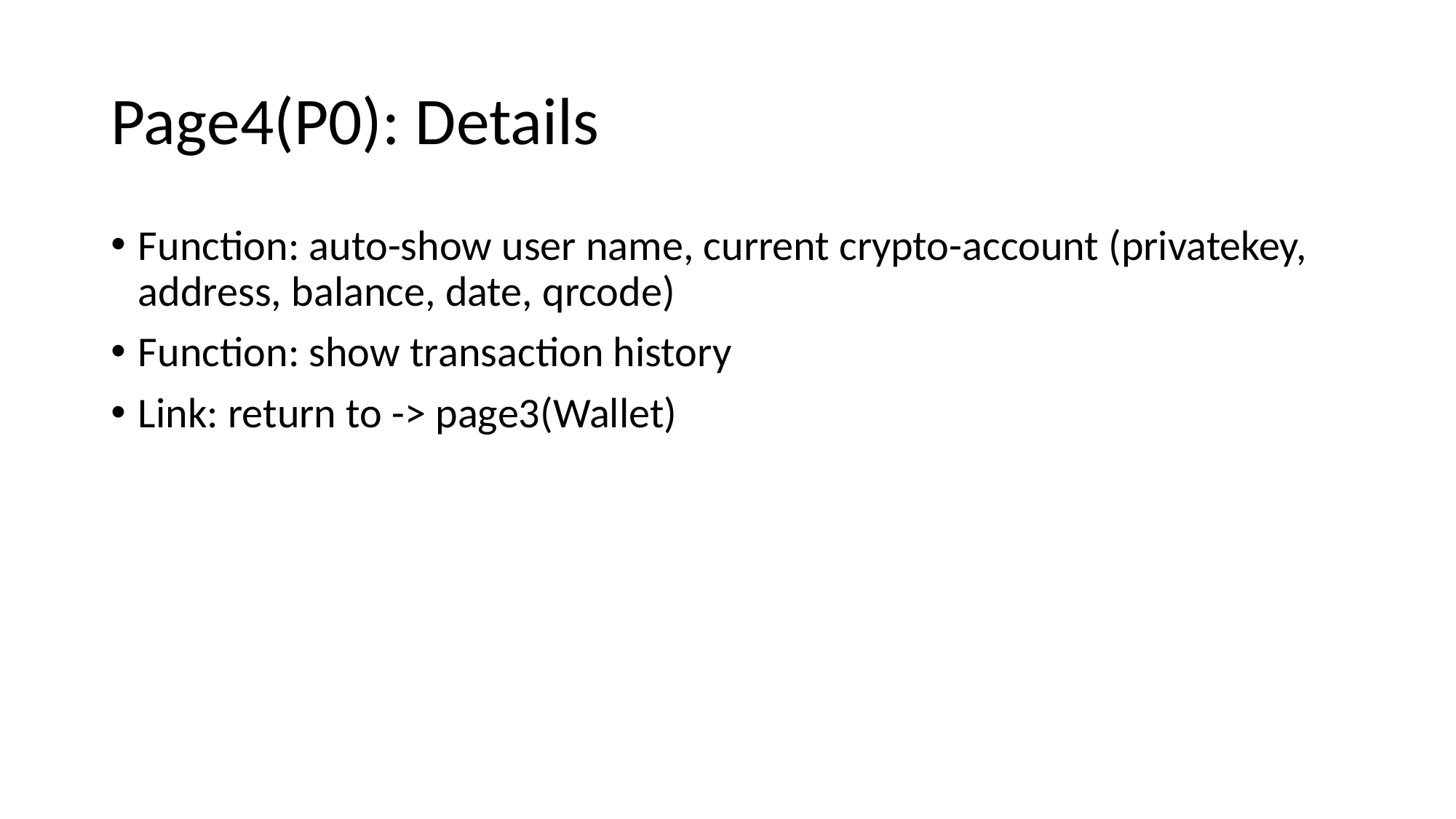

# Page4(P0): Details
Function: auto-show user name, current crypto-account (privatekey, address, balance, date, qrcode)
Function: show transaction history
Link: return to -> page3(Wallet)